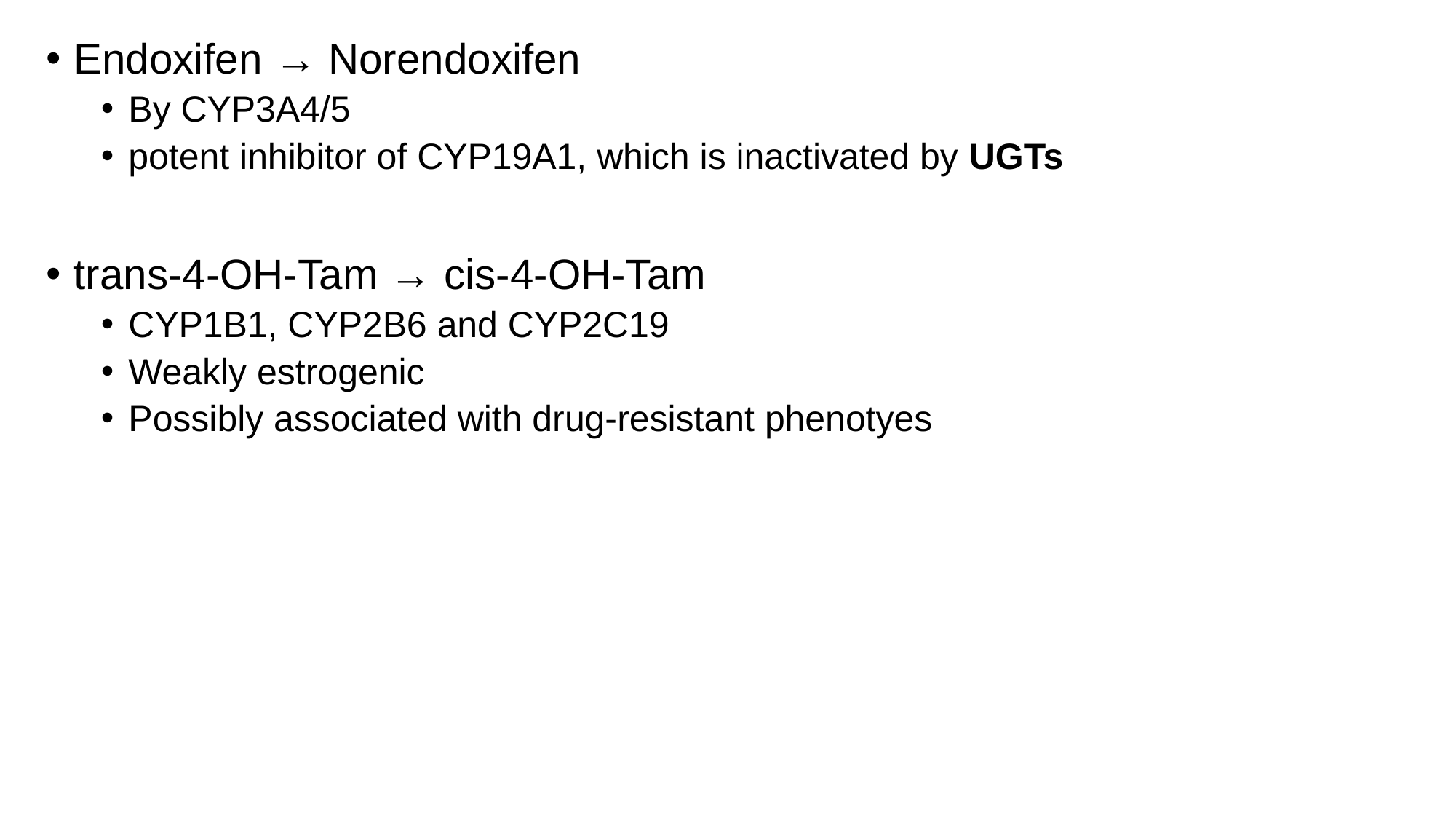

Endoxifen → Norendoxifen
By CYP3A4/5
potent inhibitor of CYP19A1, which is inactivated by UGTs

trans-4-OH-Tam → cis-4-OH-Tam
CYP1B1, CYP2B6 and CYP2C19
Weakly estrogenic
Possibly associated with drug-resistant phenotyes